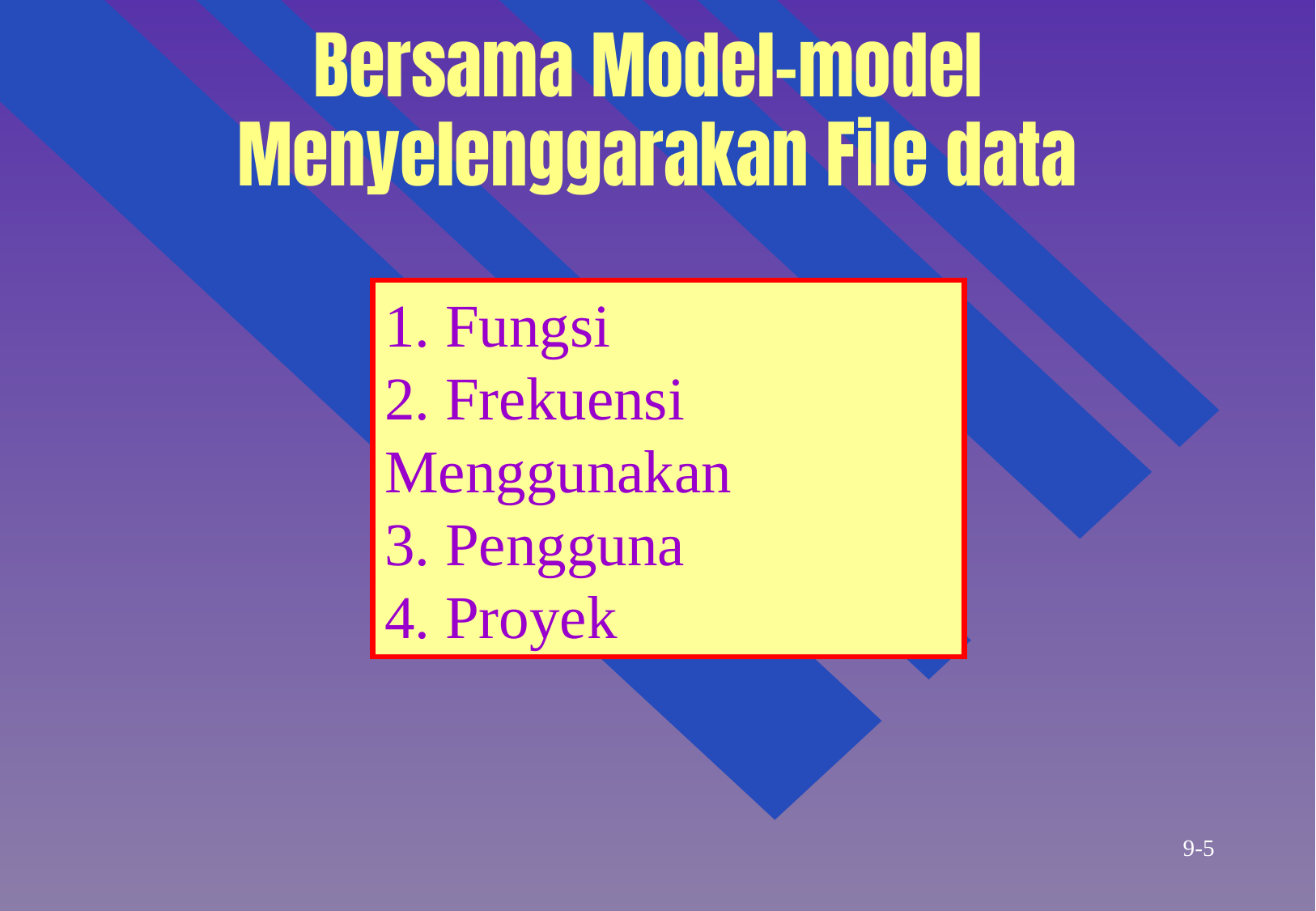

# Bersama Model-model  Menyelenggarakan File data
1. Fungsi
2. Frekuensi Menggunakan
3. Pengguna
4. Proyek
9-5